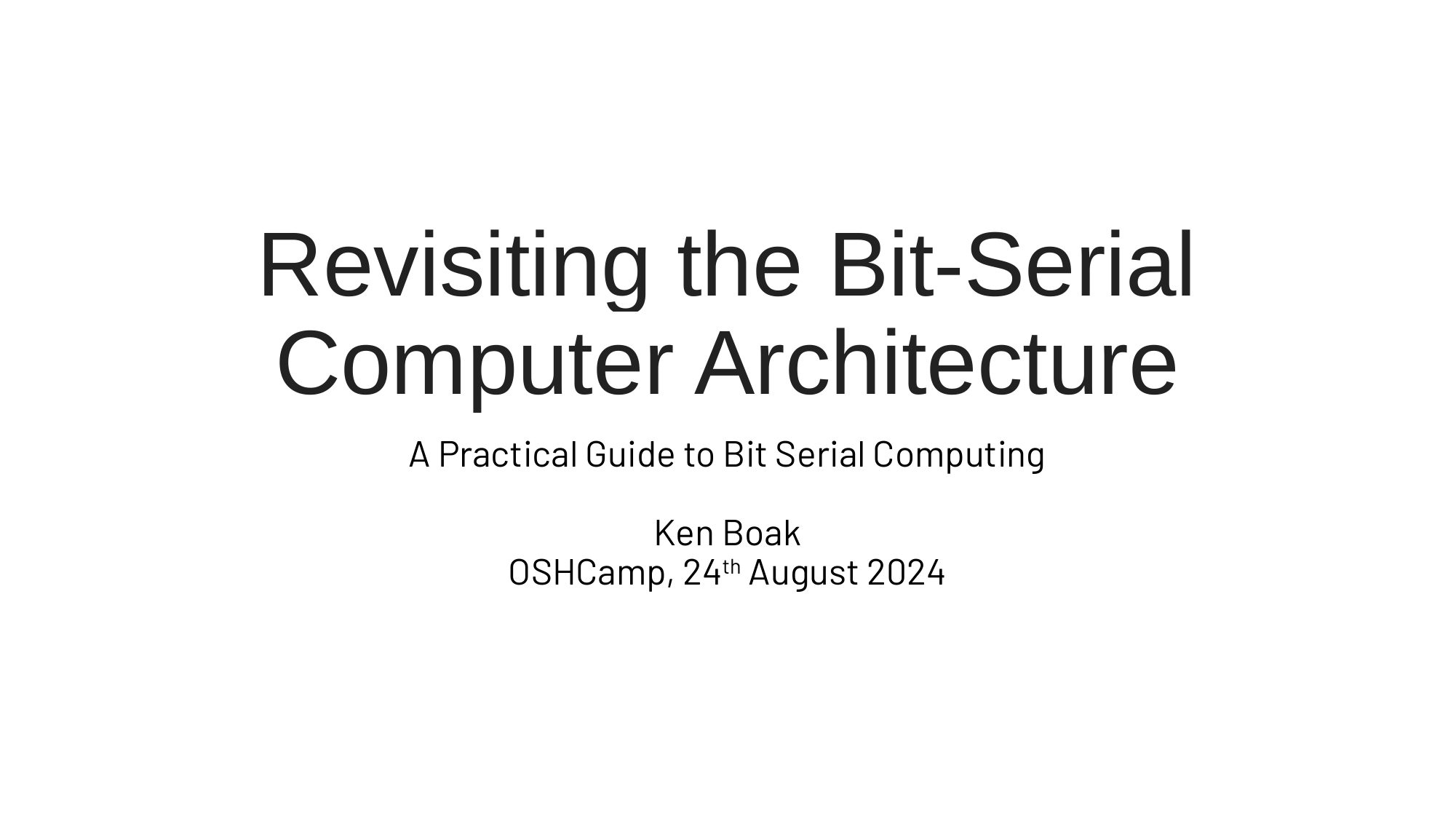

# Revisiting the Bit-Serial Computer Architecture
A Practical Guide to Bit Serial Computing
Ken Boak
OSHCamp, 24th August 2024